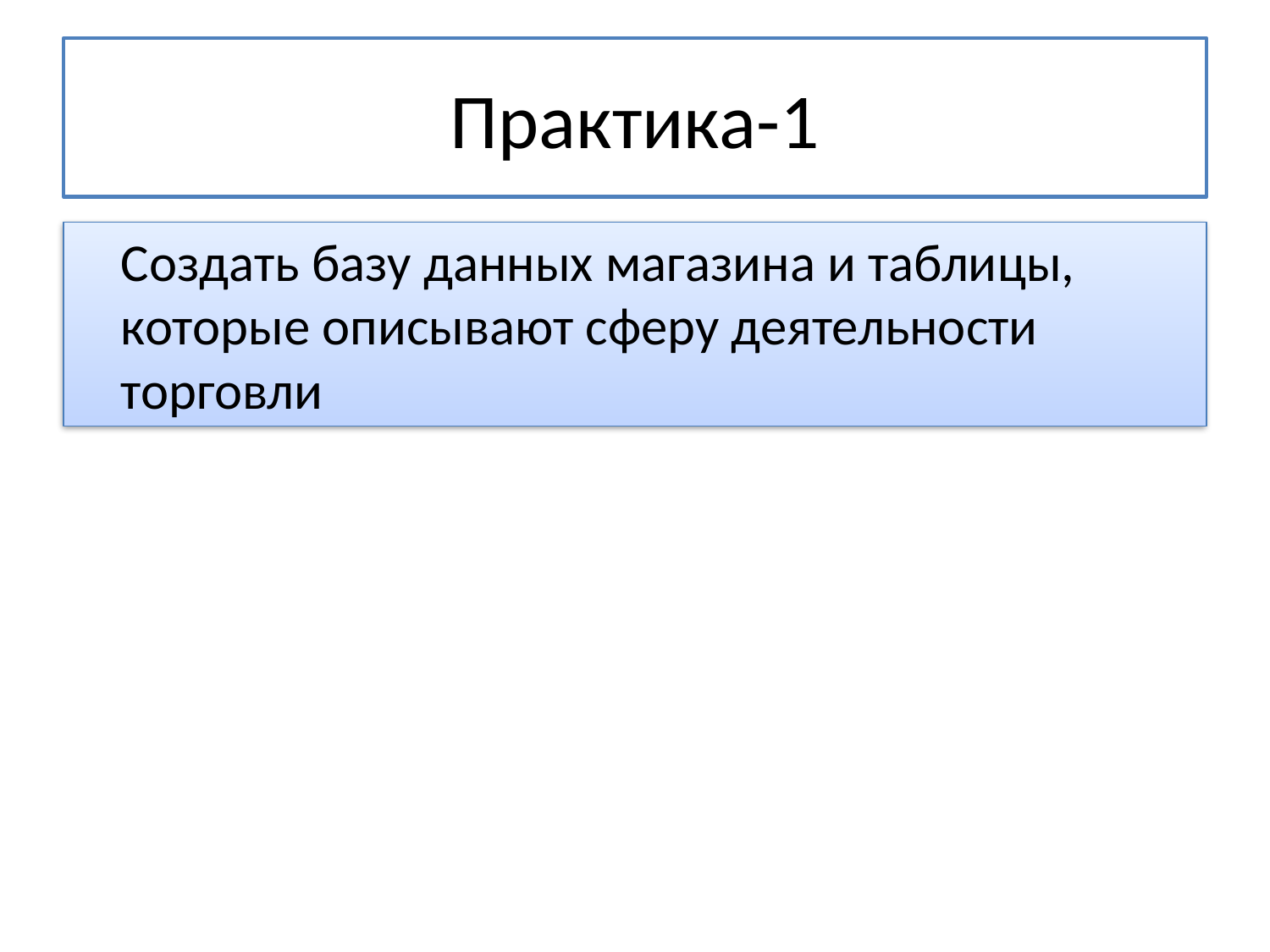

# Практика-1
	Создать базу данных магазина и таблицы, которые описывают сферу деятельности торговли